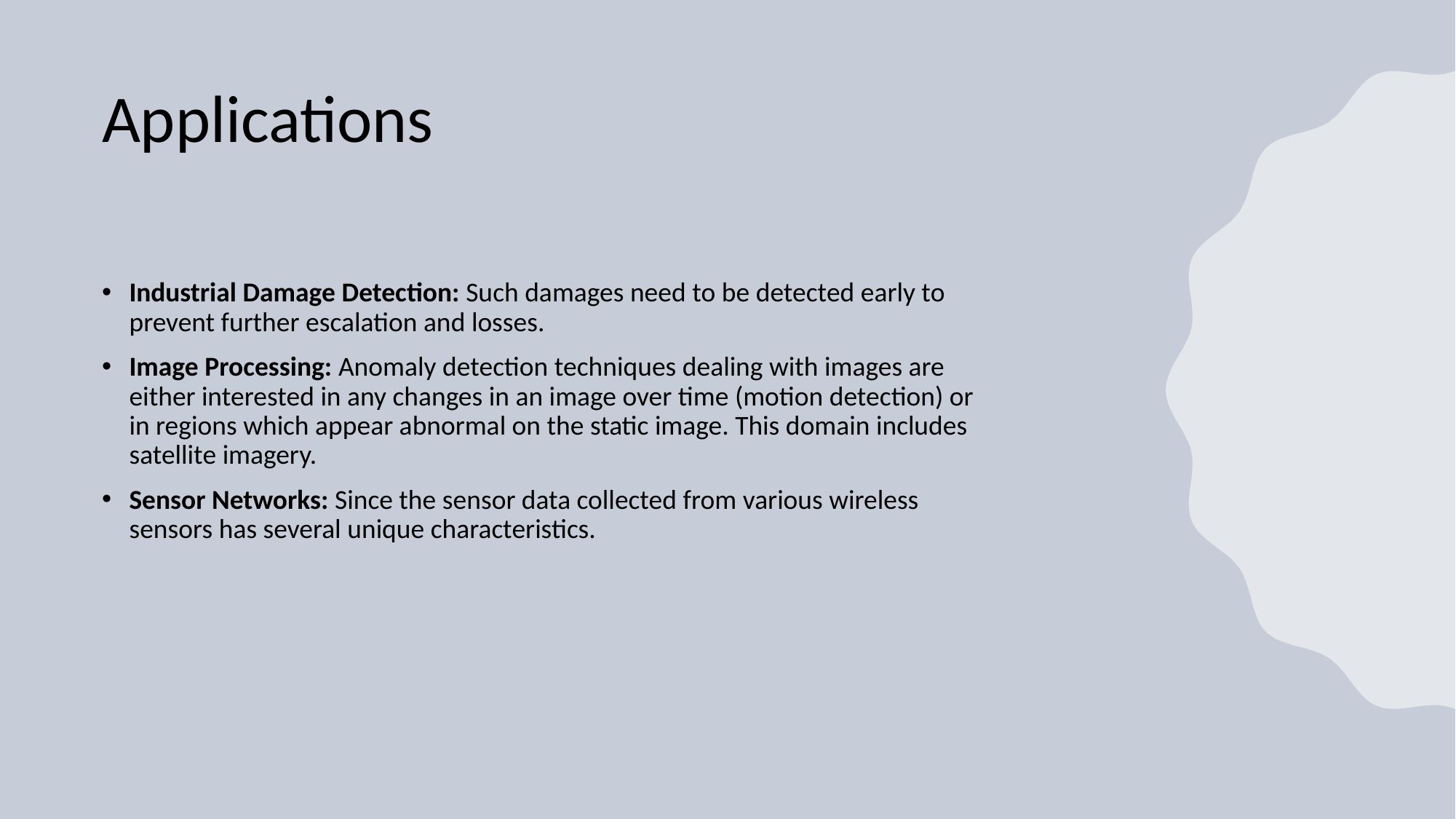

# Applications
Industrial Damage Detection: Such damages need to be detected early to prevent further escalation and losses.
Image Processing: Anomaly detection techniques dealing with images are either interested in any changes in an image over time (motion detection) or in regions which appear abnormal on the static image. This domain includes satellite imagery.
Sensor Networks: Since the sensor data collected from various wireless sensors has several unique characteristics.